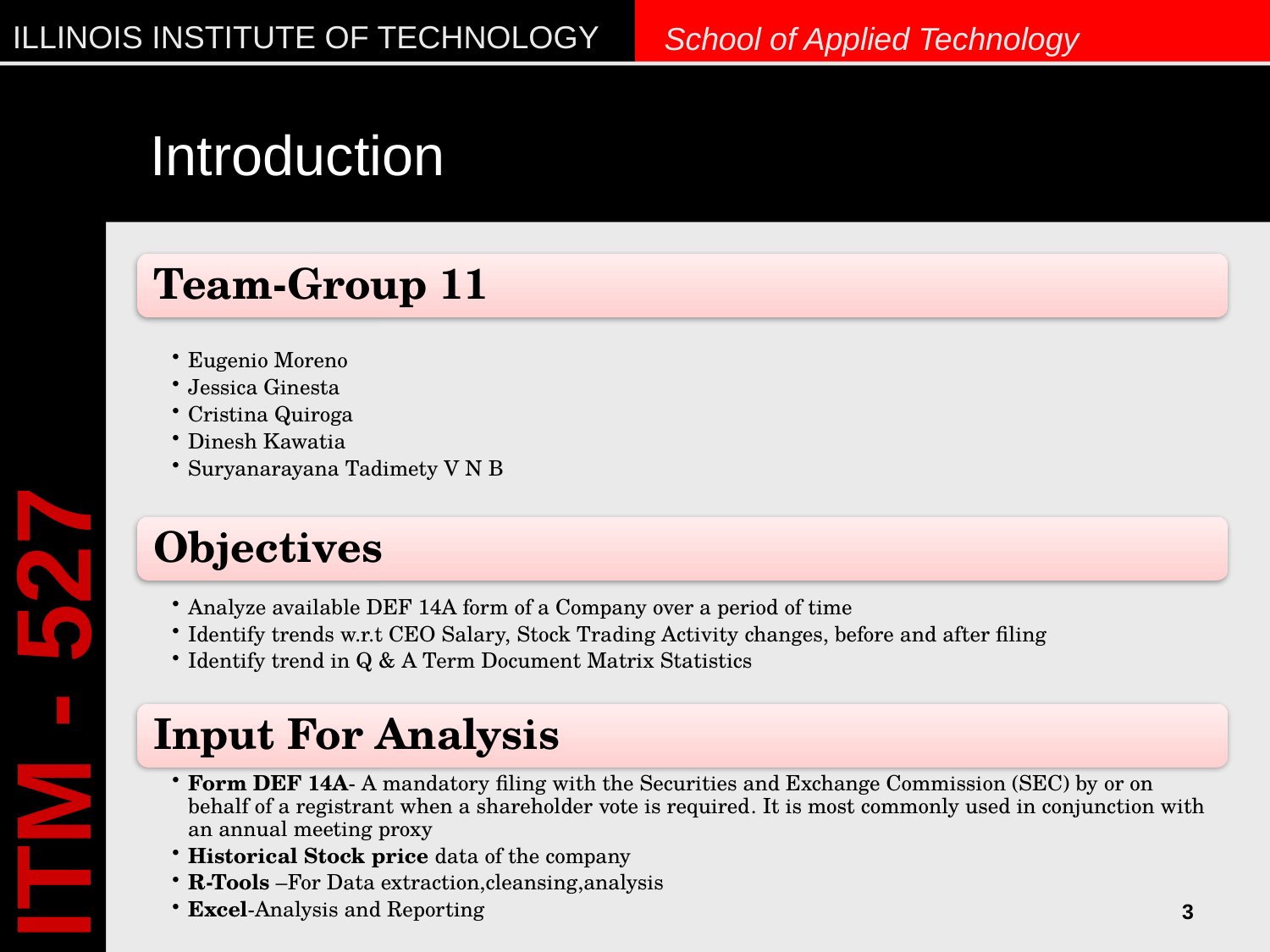

# Introduction
Team-Group 11

Eugenio Moreno
Jessica Ginesta
Cristina Quiroga
Dinesh Kawatia
Suryanarayana Tadimety V N B

Objectives

Analyze available DEF 14A form of a Company over a period of time
Identify trends w.r.t CEO Salary, Stock Trading Activity changes, before and after filing
Identify trend in Q & A Term Document Matrix Statistics
Input For Analysis

Form DEF 14A- A mandatory filing with the Securities and Exchange Commission (SEC) by or on behalf of a registrant when a shareholder vote is required. It is most commonly used in conjunction with an annual meeting proxy
Historical Stock price data of the company
R-Tools –For Data extraction,cleansing,analysis
Excel-Analysis and Reporting

3